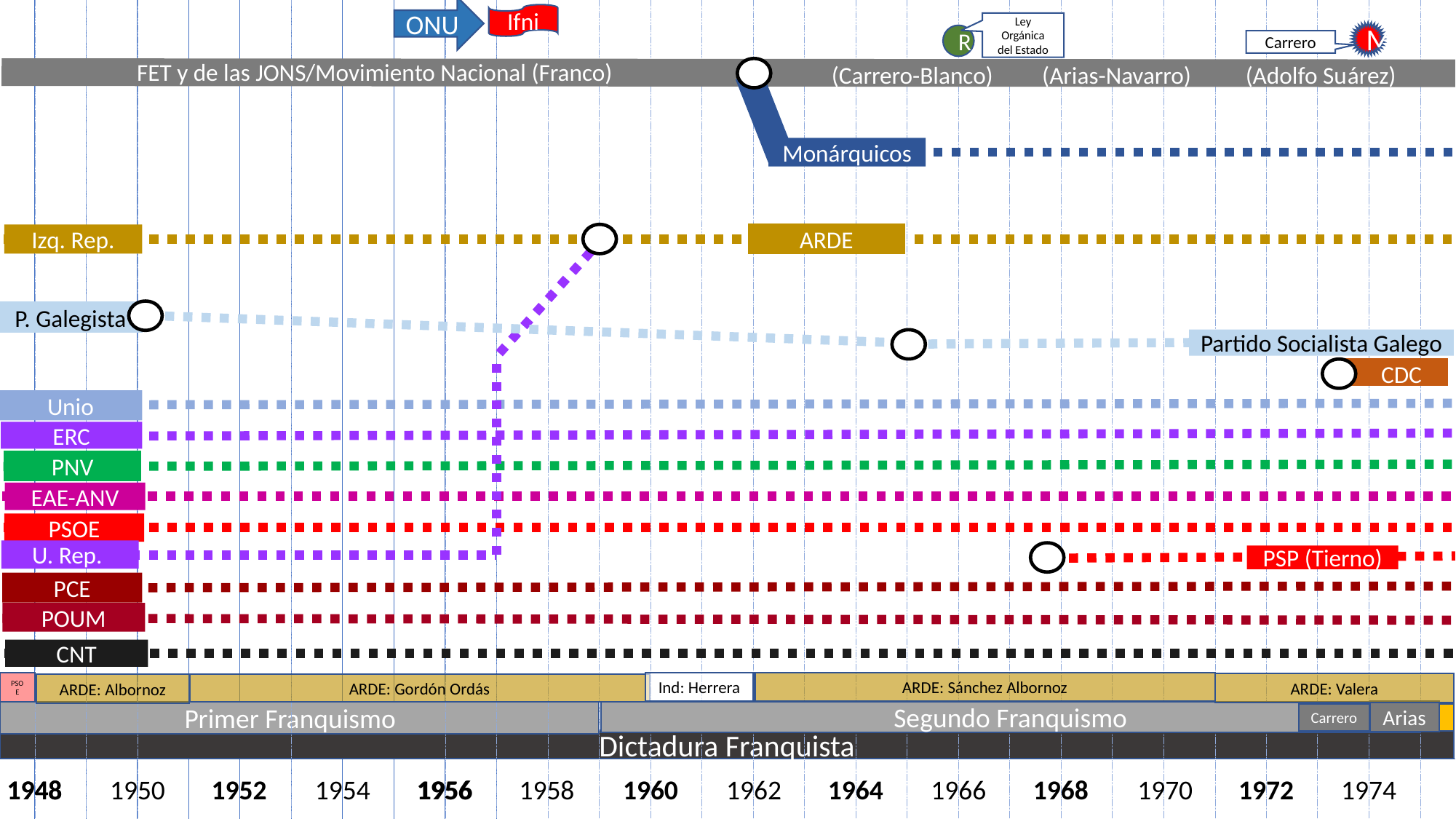

ONU
Ifni
Ley Orgánica del Estado
M
R
Carrero
FET y de las JONS/Movimiento Nacional (Franco)
(Carrero-Blanco)         (Arias-Navarro)          (Adolfo Suárez)
0
Monárquicos
Izq. Rep.
0
ARDE
0
P. Galegista
Partido Socialista Galego
0
0
CDC
Unio
ERC
PNV
EAE-ANV
PSOE
U. Rep.
0
PSP (Tierno)
PCE
POUM
CNT
Ind: Herrera
ARDE: Sánchez Albornoz
PSOE
ARDE: Valera
ARDE: Gordón Ordás
ARDE: Albornoz
Arias
Primer Franquismo
Segundo Franquismo
.
Carrero
Dictadura Franquista
1948
1948
1950
1952
1954
1956
1956
1958
1960
1962
1964
1966
1968
1970
1972
1974